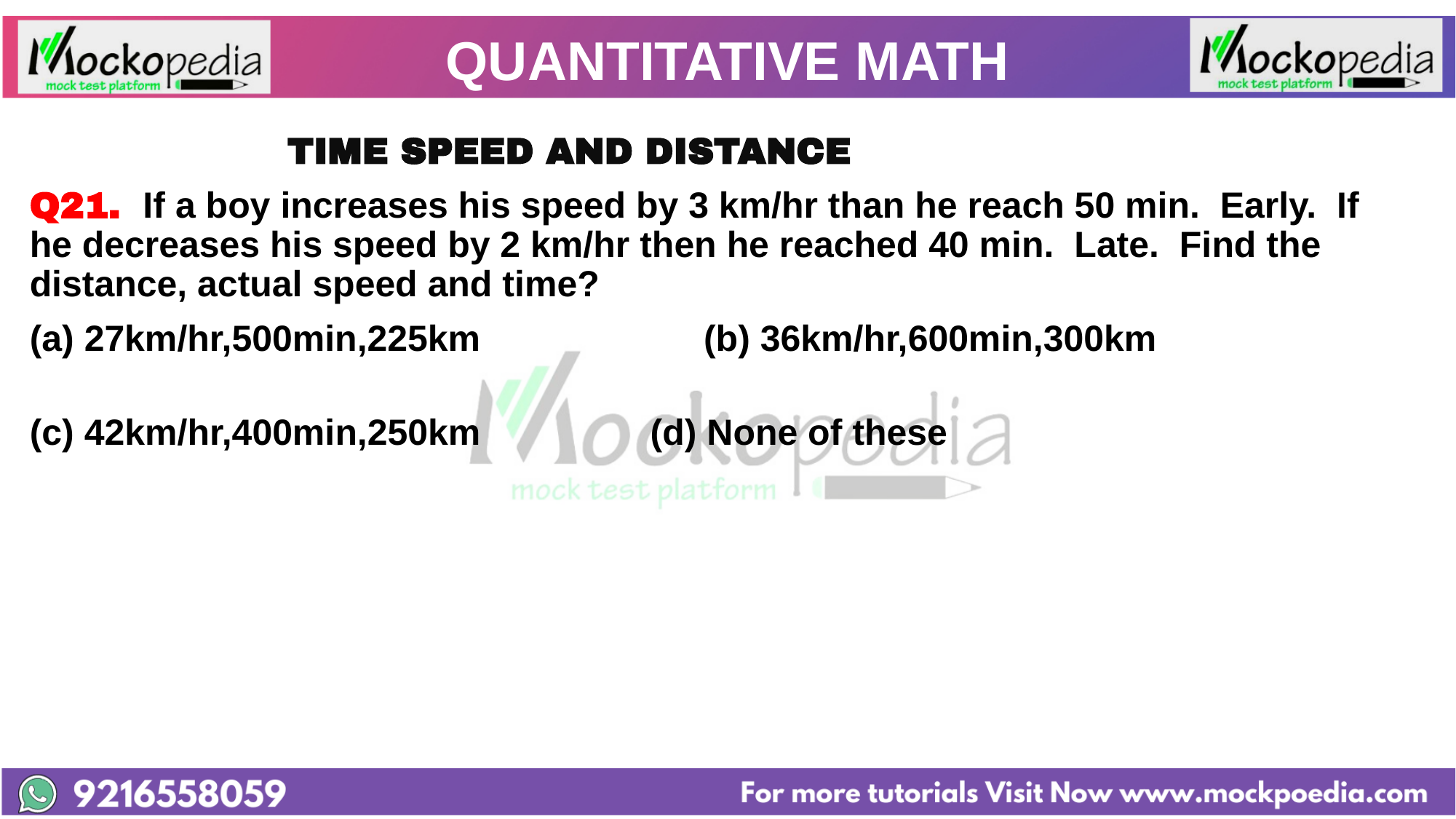

# QUANTITATIVE MATH
			 TIME SPEED AND DISTANCE
Q21.  If a boy increases his speed by 3 km/hr than he reach 50 min.  Early.  If he decreases his speed by 2 km/hr then he reached 40 min.  Late.  Find the distance, actual speed and time?
27km/hr,500min,225km                      (b) 36km/hr,600min,300km
(c) 42km/hr,400min,250km		  (d) None of these